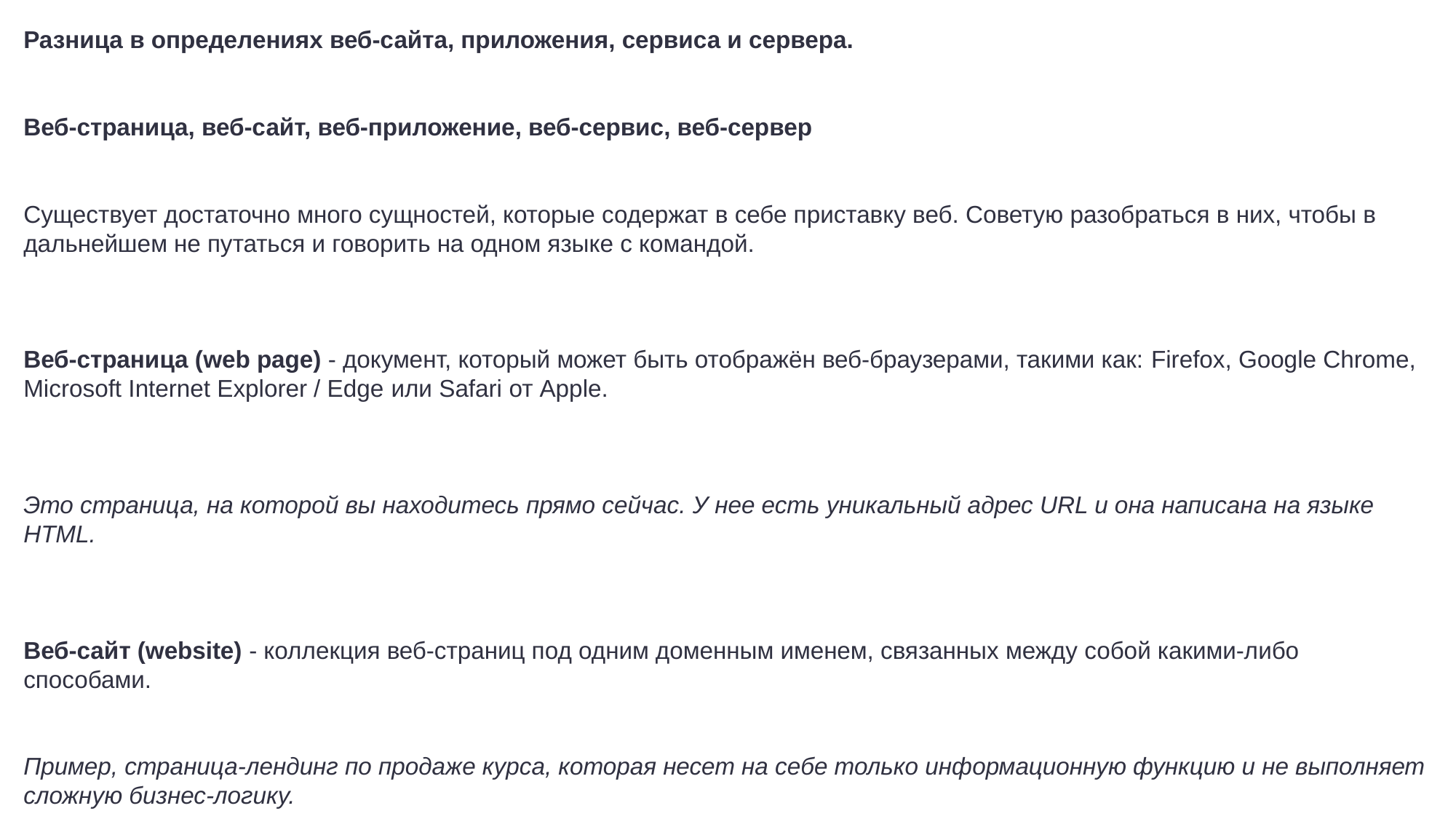

Разница в определениях веб-сайта, приложения, сервиса и сервера.

Веб-страница, веб-сайт, веб-приложение, веб-сервис, веб-сервер

Существует достаточно много сущностей, которые содержат в себе приставку веб. Советую разобраться в них, чтобы в дальнейшем не путаться и говорить на одном языке с командой.

Веб-страница (web page) - документ, который может быть отображён веб-браузерами, такими как: Firefox, Google Chrome, Microsoft Internet Explorer / Edge или Safari от Apple.

Это страница, на которой вы находитесь прямо сейчас. У нее есть уникальный адрес URL и она написана на языке HTML.

Веб-сайт (website) - коллекция веб-страниц под одним доменным именем, связанных между собой какими-либо способами.

Пример, страница-лендинг по продаже курса, которая несет на себе только информационную функцию и не выполняет сложную бизнес-логику.